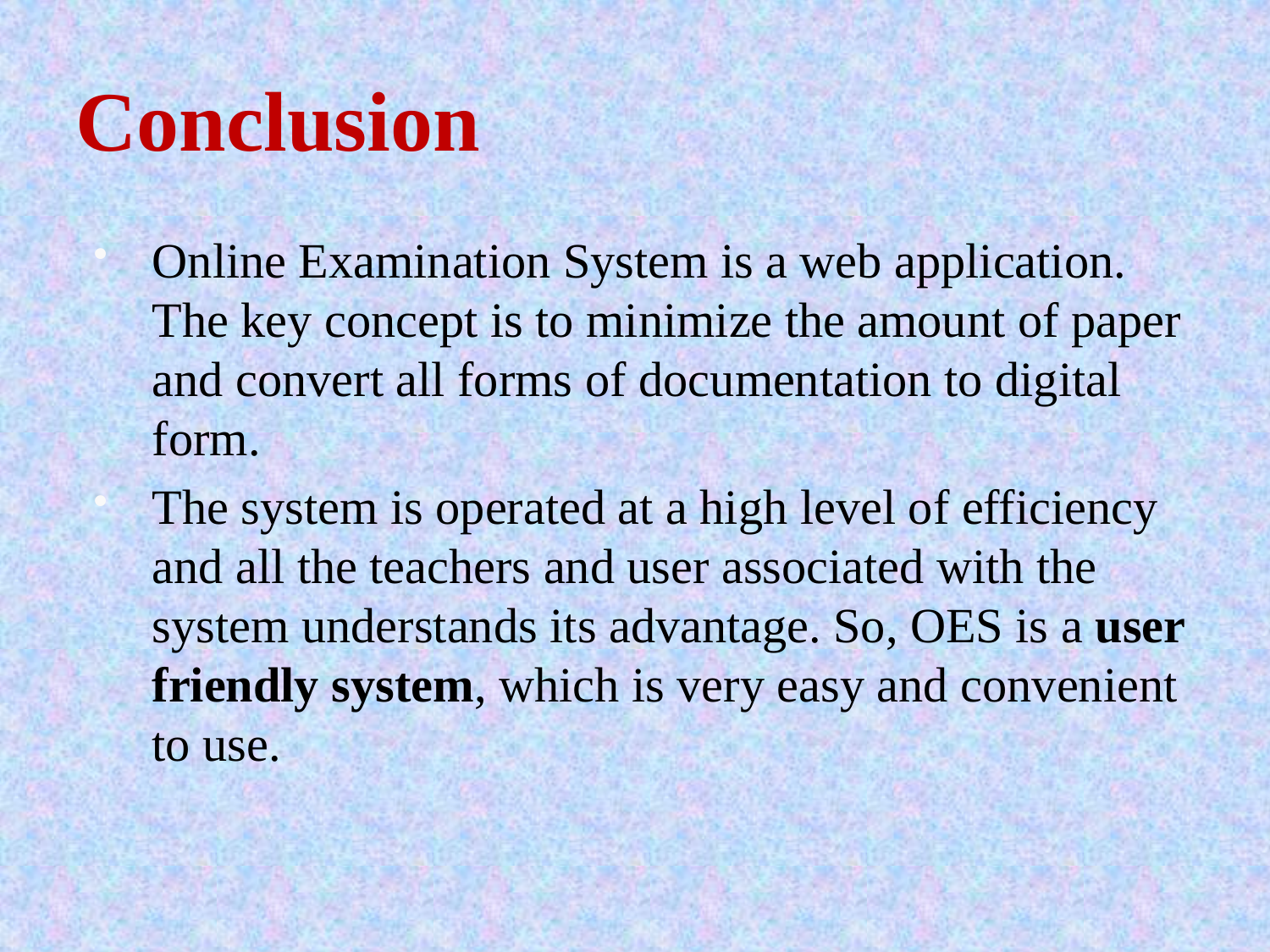

# Conclusion
Online Examination System is a web application. The key concept is to minimize the amount of paper and convert all forms of documentation to digital form.
The system is operated at a high level of efficiency and all the teachers and user associated with the system understands its advantage. So, OES is a user friendly system, which is very easy and convenient to use.